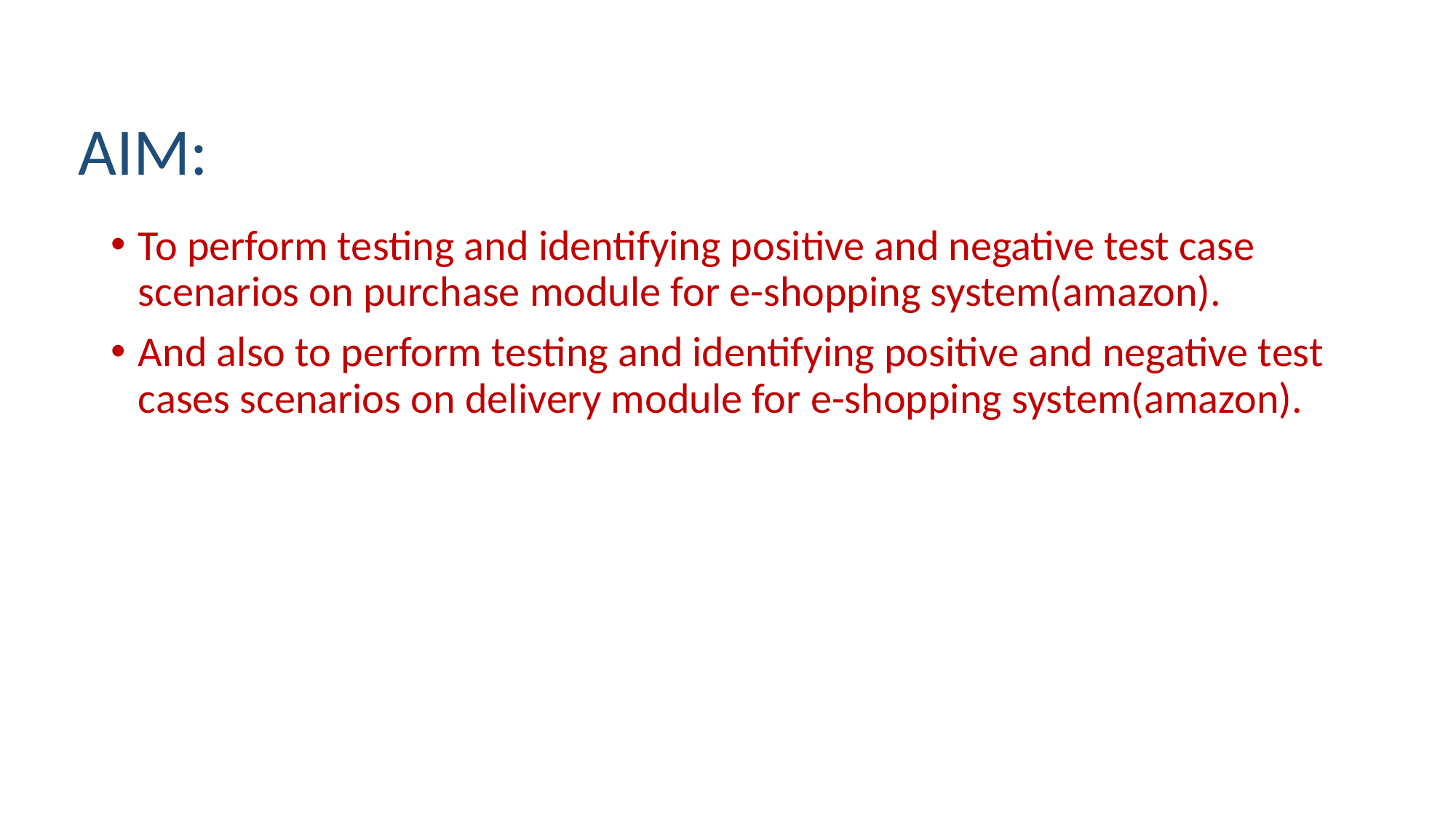

# AIM:
To perform testing and identifying positive and negative test case scenarios on purchase module for e-shopping system(amazon).
And also to perform testing and identifying positive and negative test cases scenarios on delivery module for e-shopping system(amazon).